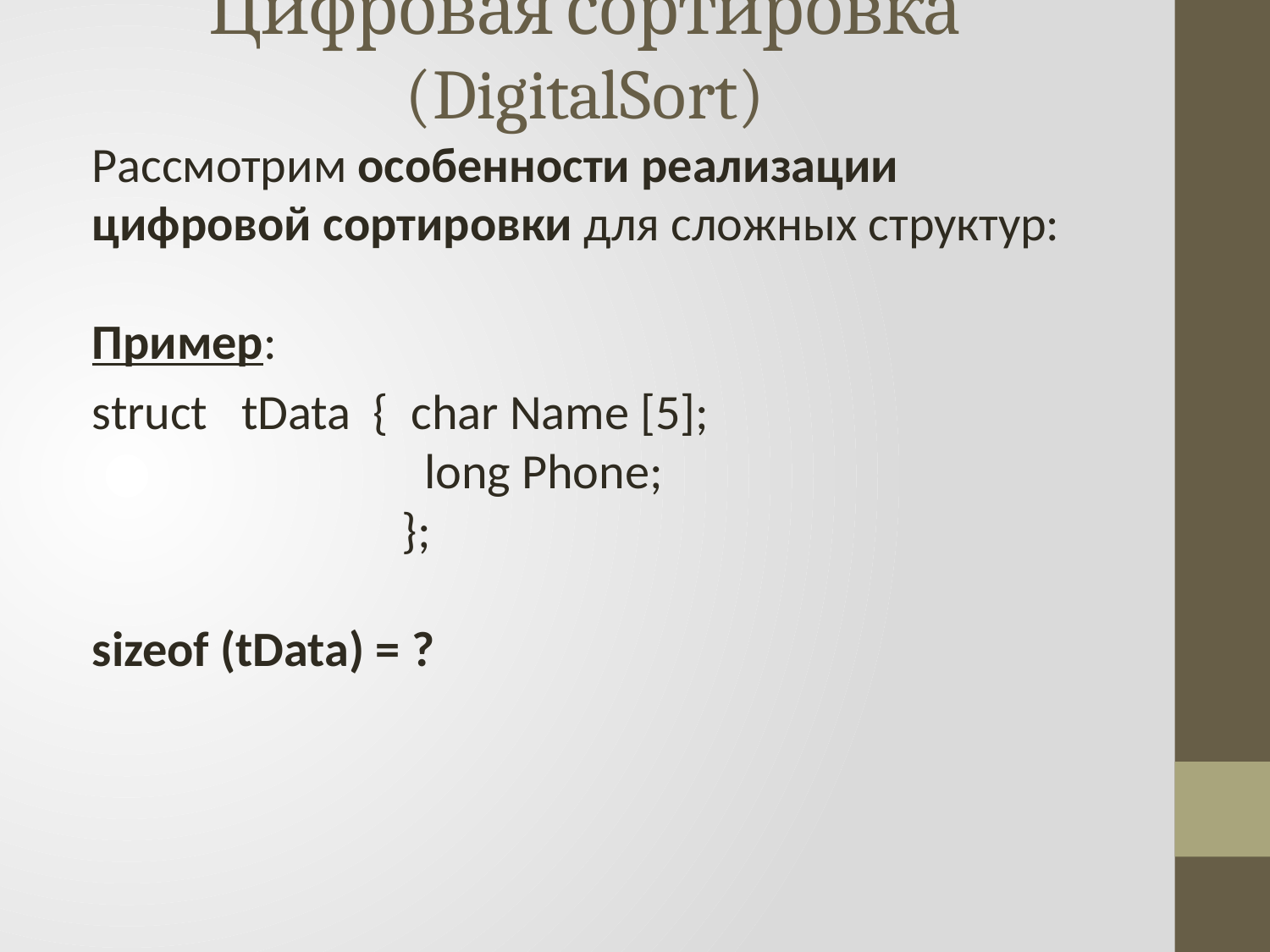

# Цифровая сортировка (DigitalSort)
Рассмотрим особенности реализации цифровой сортировки для сложных структур:

Пример:
struct   tData  {  char Name [5];
		       long Phone;
		     };

sizeof (tData) = ?